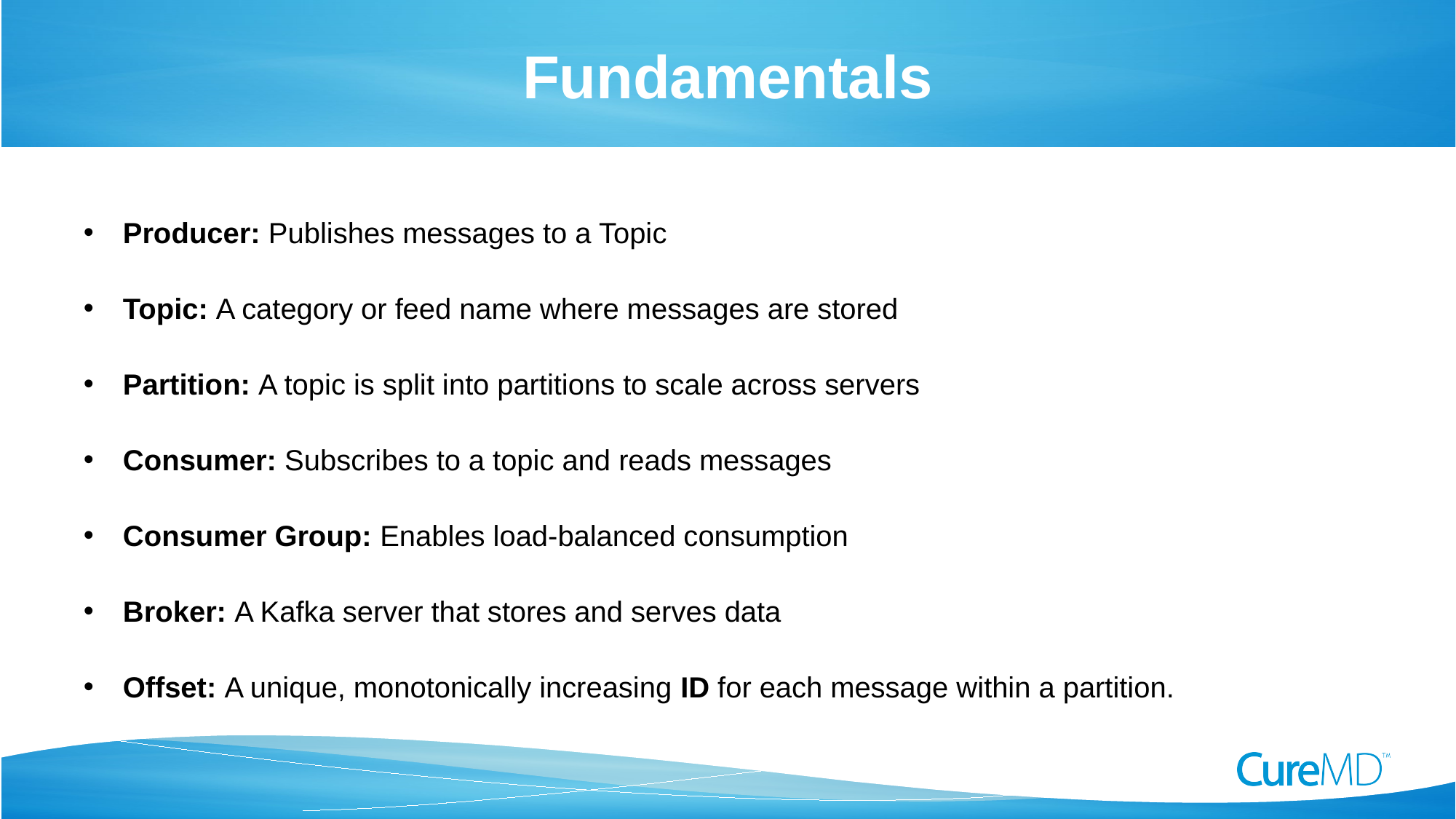

# Fundamentals
Producer: Publishes messages to a Topic
Topic: A category or feed name where messages are stored
Partition: A topic is split into partitions to scale across servers
Consumer: Subscribes to a topic and reads messages
Consumer Group: Enables load-balanced consumption
Broker: A Kafka server that stores and serves data
Offset: A unique, monotonically increasing ID for each message within a partition.